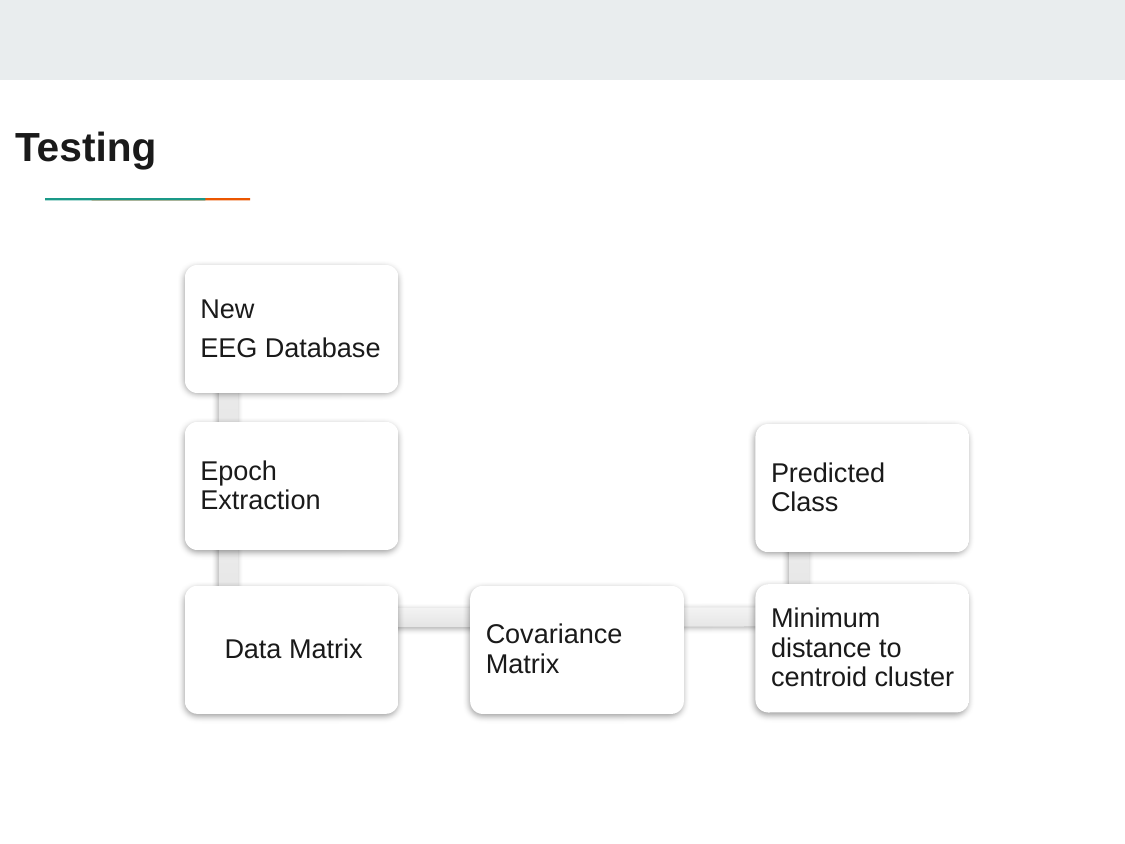

# Testing
New
EEG Database
Epoch Extraction
Data Matrix
Covariance Matrix
Minimum distance to centroid cluster
Predicted Class